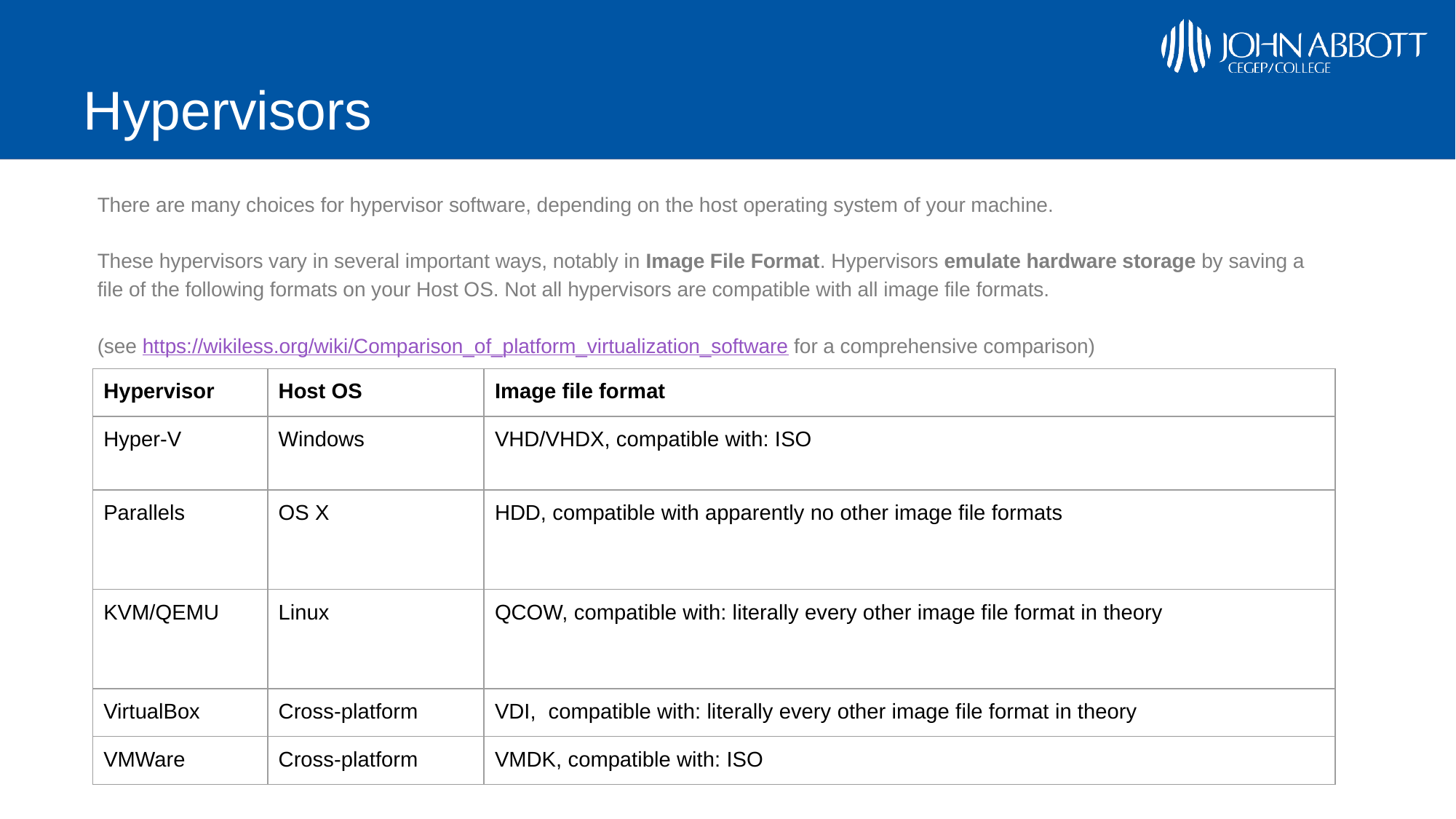

# Hypervisors
There are many choices for hypervisor software, depending on the host operating system of your machine.
These hypervisors vary in several important ways, notably in Image File Format. Hypervisors emulate hardware storage by saving a file of the following formats on your Host OS. Not all hypervisors are compatible with all image file formats.
(see https://wikiless.org/wiki/Comparison_of_platform_virtualization_software for a comprehensive comparison)
| Hypervisor | Host OS | Image file format |
| --- | --- | --- |
| Hyper-V | Windows | VHD/VHDX, compatible with: ISO |
| Parallels | OS X | HDD, compatible with apparently no other image file formats |
| KVM/QEMU | Linux | QCOW, compatible with: literally every other image file format in theory |
| VirtualBox | Cross-platform | VDI, compatible with: literally every other image file format in theory |
| VMWare | Cross-platform | VMDK, compatible with: ISO |